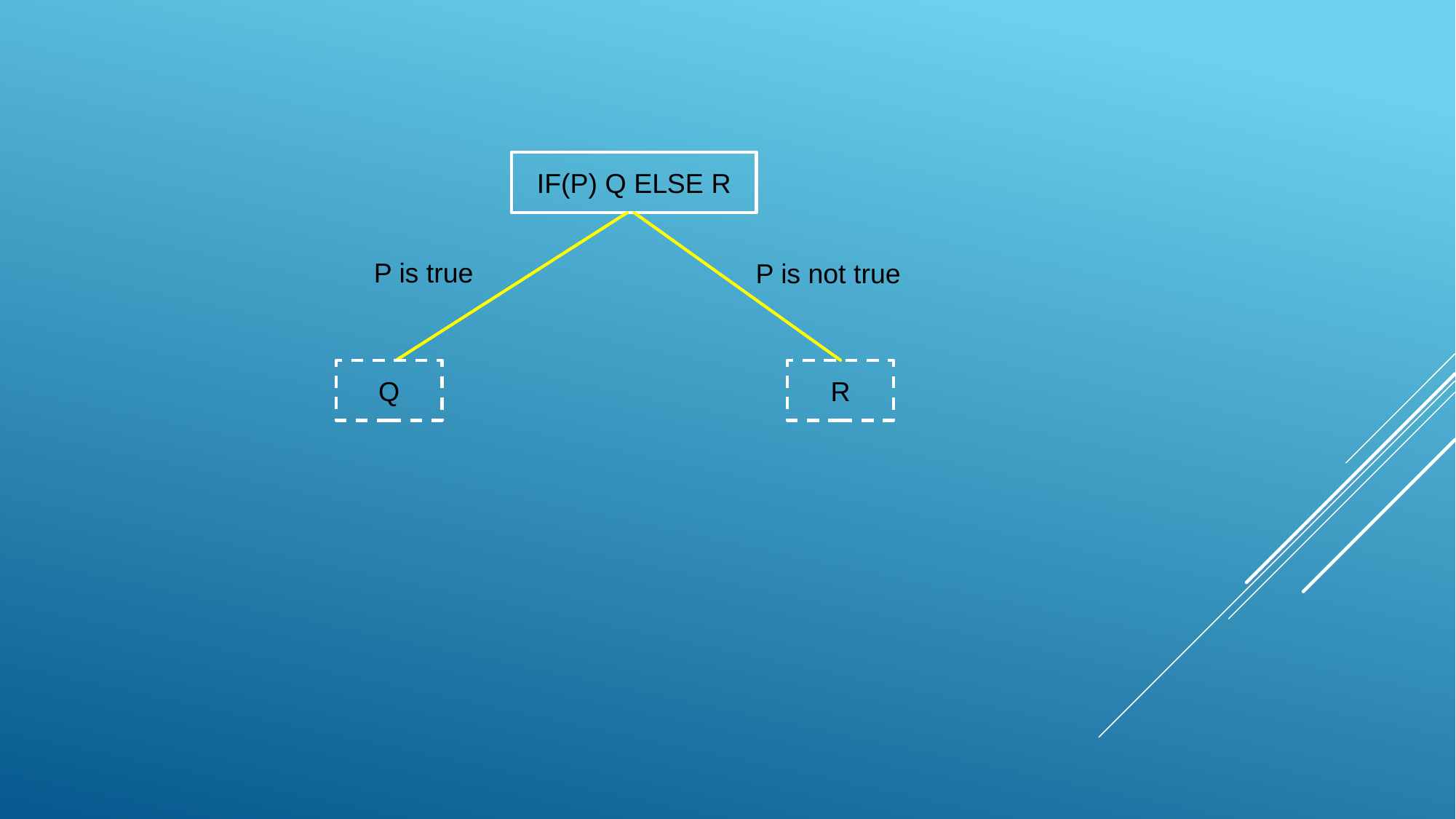

if(P) Q else R
P is true
P is not true
Q
R